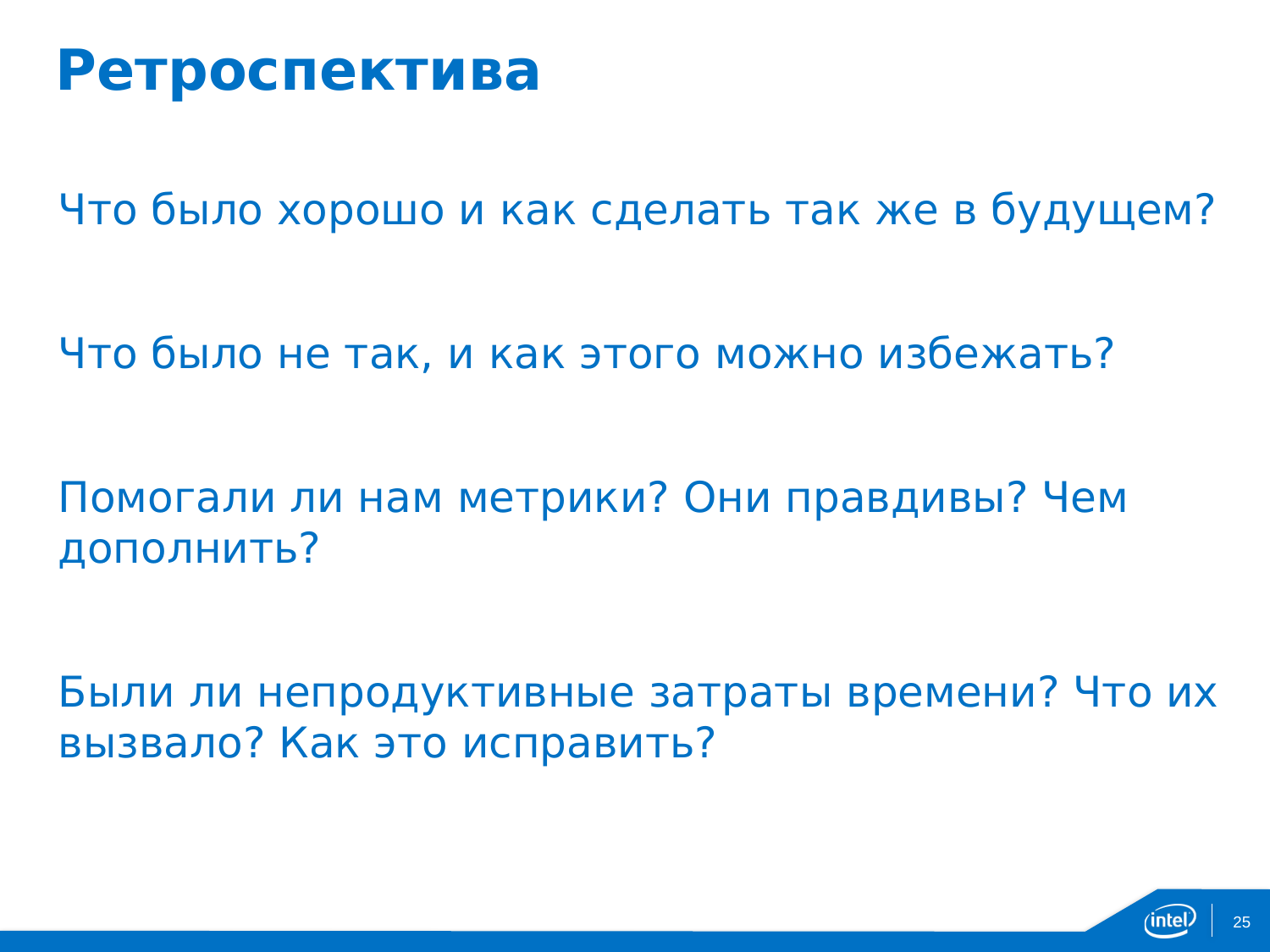

# Ретроспектива
Что было хорошо и как сделать так же в будущем?

Что было не так, и как этого можно избежать?

Помогали ли нам метрики? Они правдивы? Чем дополнить?

Были ли непродуктивные затраты времени? Что их вызвало? Как это исправить?
25